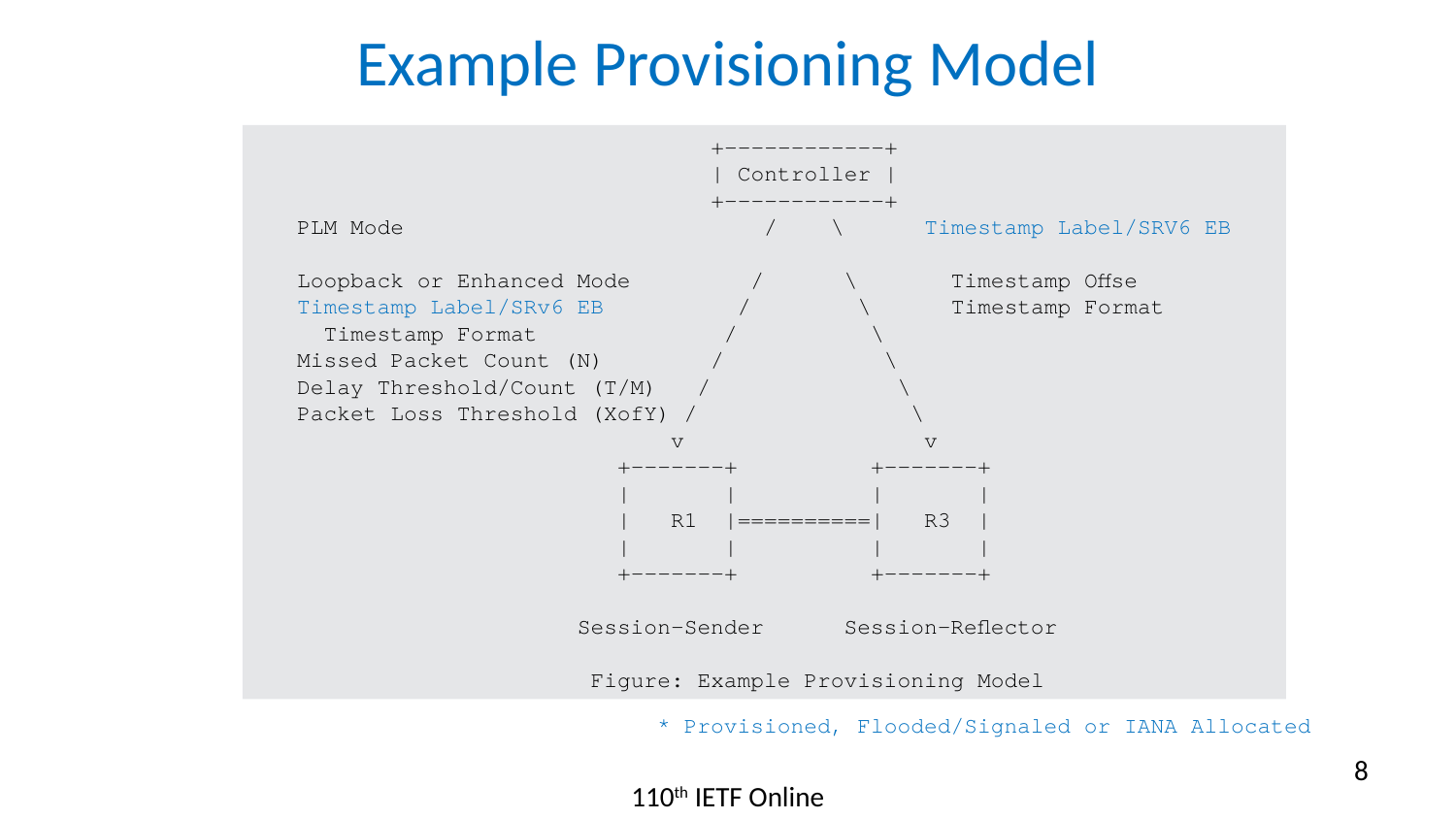

# Example Provisioning Model
                                  +------------+
                                  | Controller |
                                  +------------+
   PLM Mode                           /    \      Timestamp Label/SRV6 EB
   Loopback or Enhanced Mode         /      \       Timestamp Offse
   Timestamp Label/SRv6 EB          /        \      Timestamp Format
     Timestamp Format              /          \
   Missed Packet Count (N)        /            \
   Delay Threshold/Count (T/M)   /              \
   Packet Loss Threshold (XofY) /                \
                               v                  v
                           +-------+          +-------+
                           |       |          |       |
                           |   R1  |==========|   R3  |
                           |       |          |       |
                           +-------+          +-------+

                        Session-Sender      Session-Reflector

                         Figure: Example Provisioning Model
* Provisioned, Flooded/Signaled or IANA Allocated
8
110th IETF Online